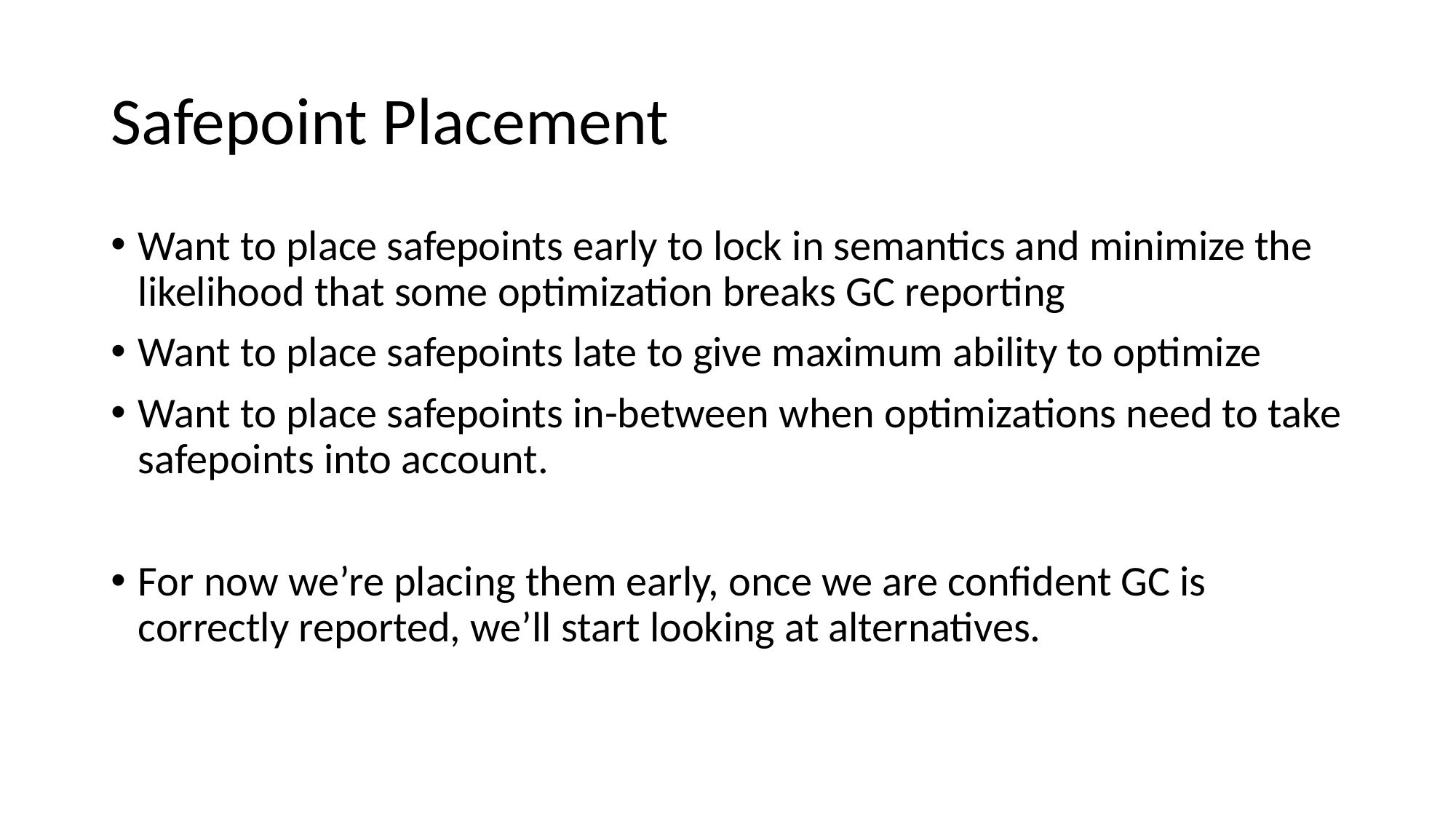

# Safepoint Placement
Want to place safepoints early to lock in semantics and minimize the likelihood that some optimization breaks GC reporting
Want to place safepoints late to give maximum ability to optimize
Want to place safepoints in-between when optimizations need to take safepoints into account.

For now we’re placing them early, once we are confident GC is correctly reported, we’ll start looking at alternatives.